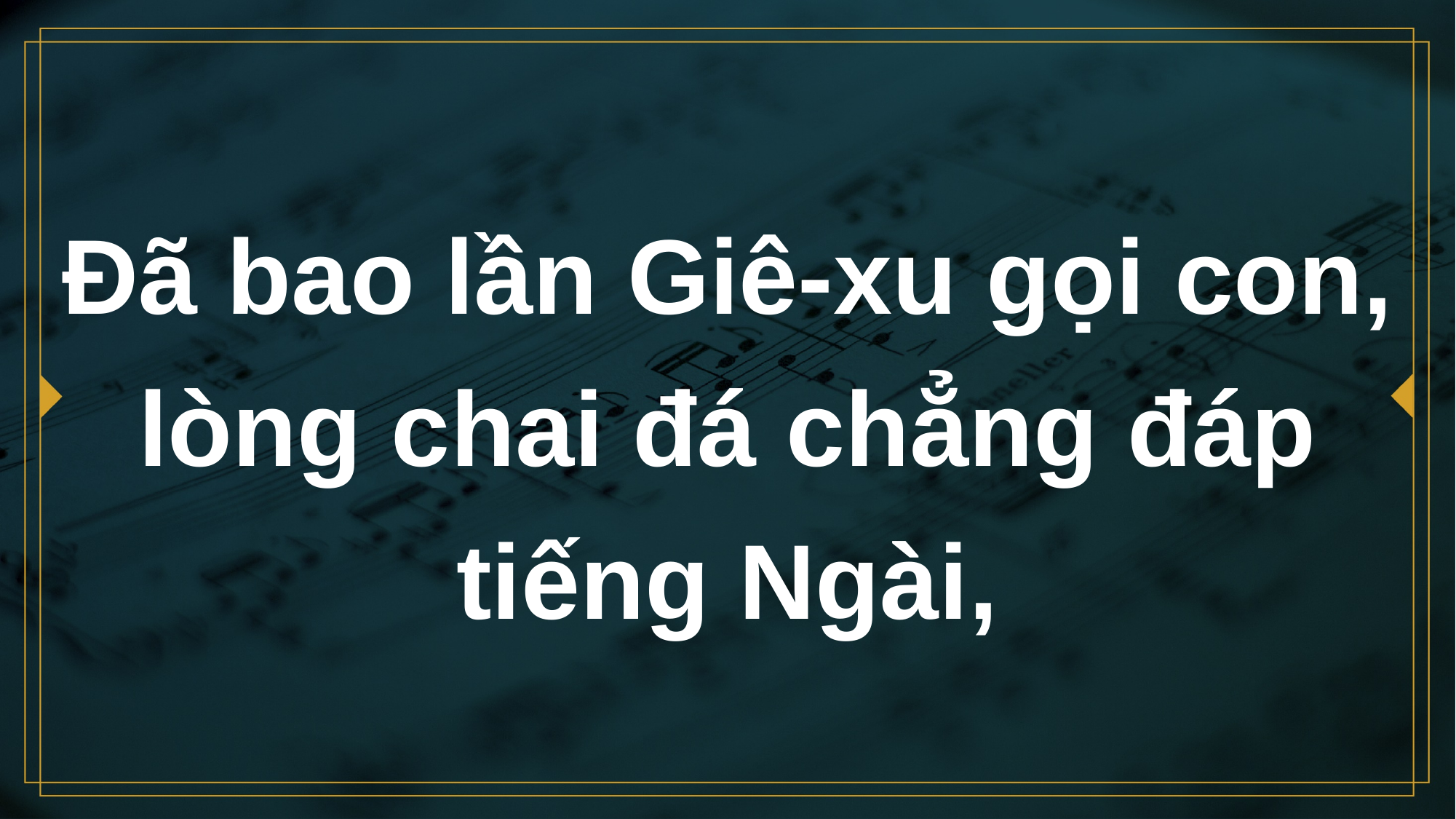

# Đã bao lần Giê-xu gọi con, lòng chai đá chẳng đáp tiếng Ngài,